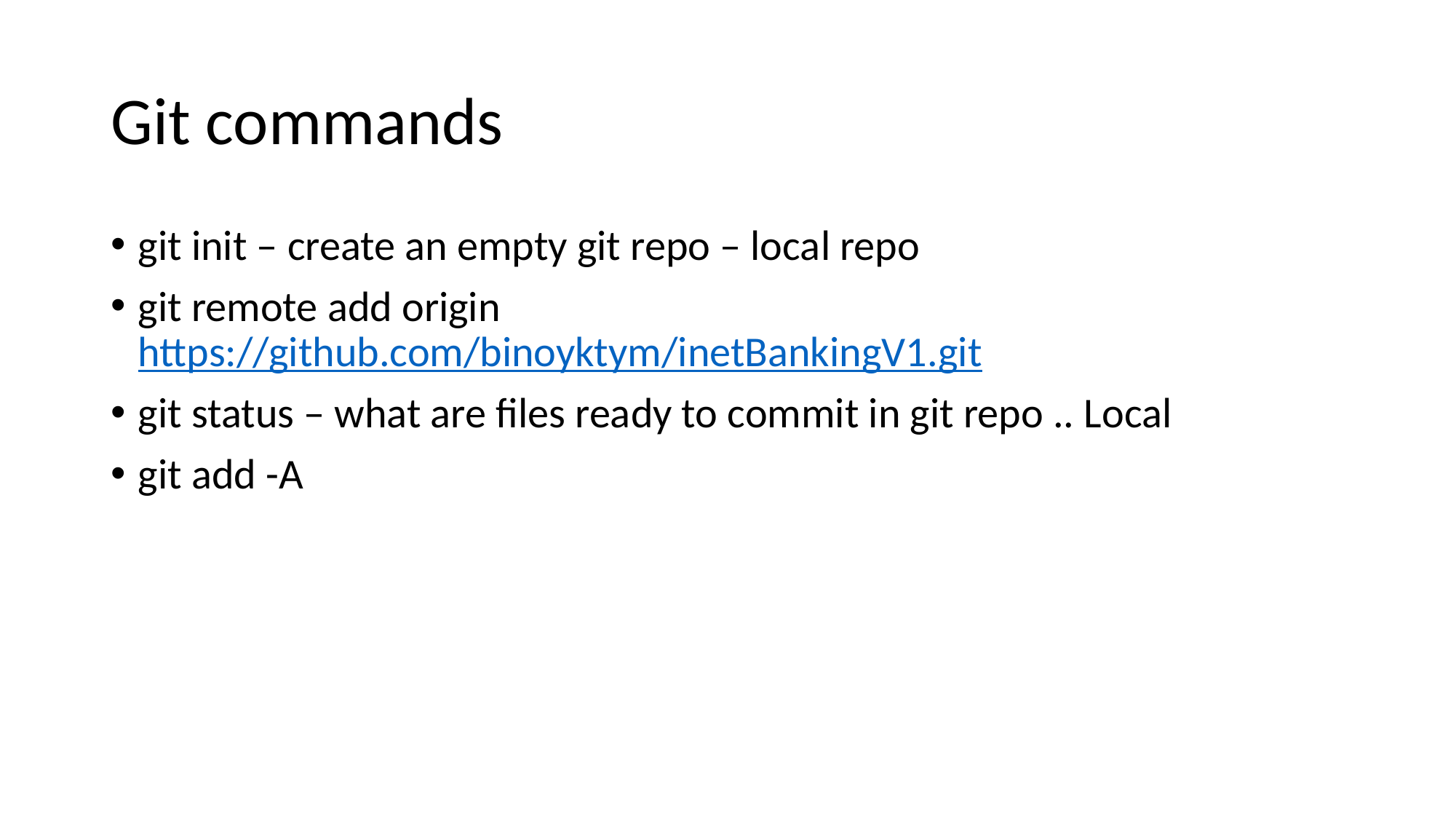

# Git commands
git init – create an empty git repo – local repo
git remote add origin https://github.com/binoyktym/inetBankingV1.git
git status – what are files ready to commit in git repo .. Local
git add -A